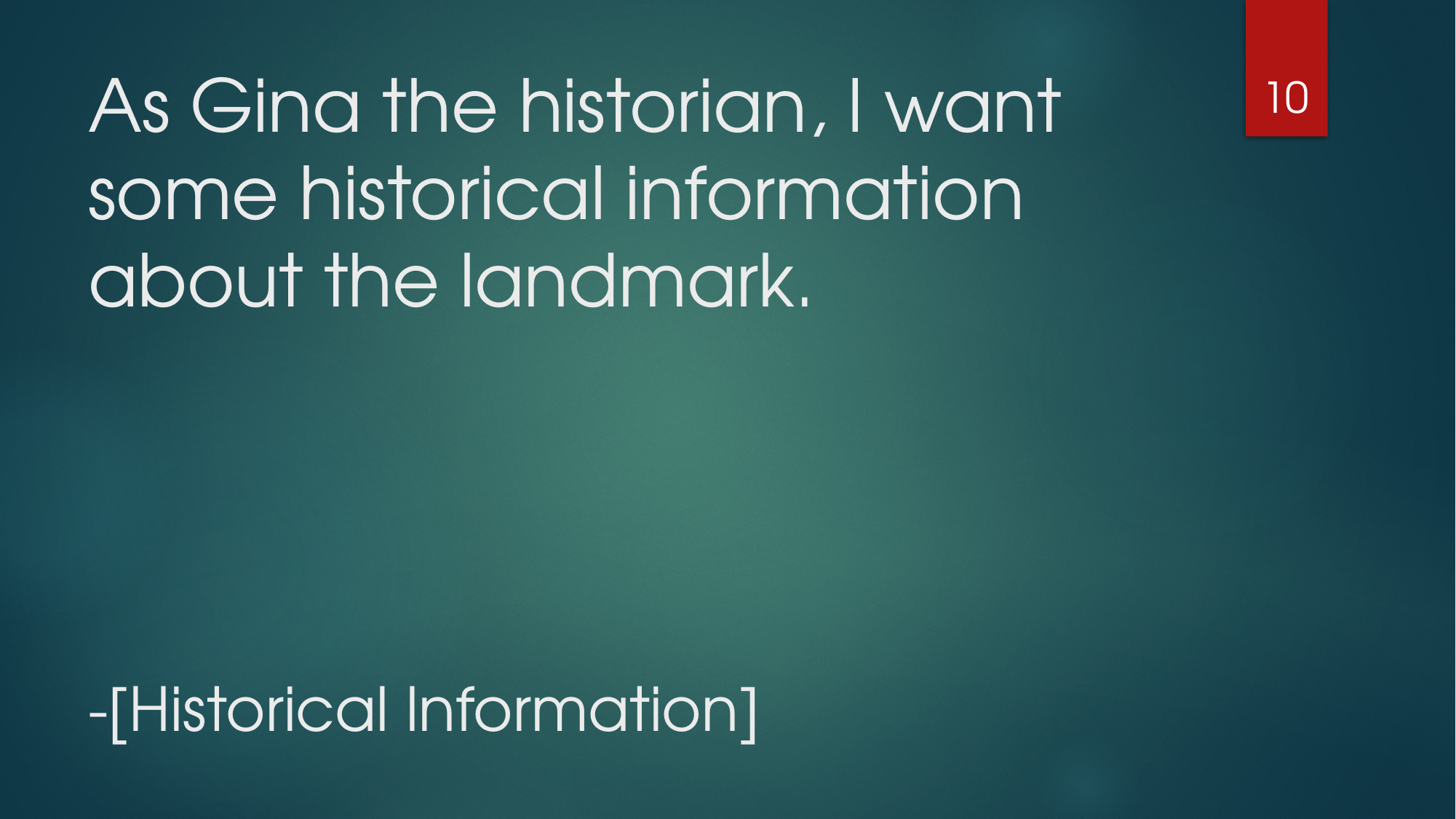

10
# As Gina the historian, I want some historical information about the landmark. -[Historical Information]